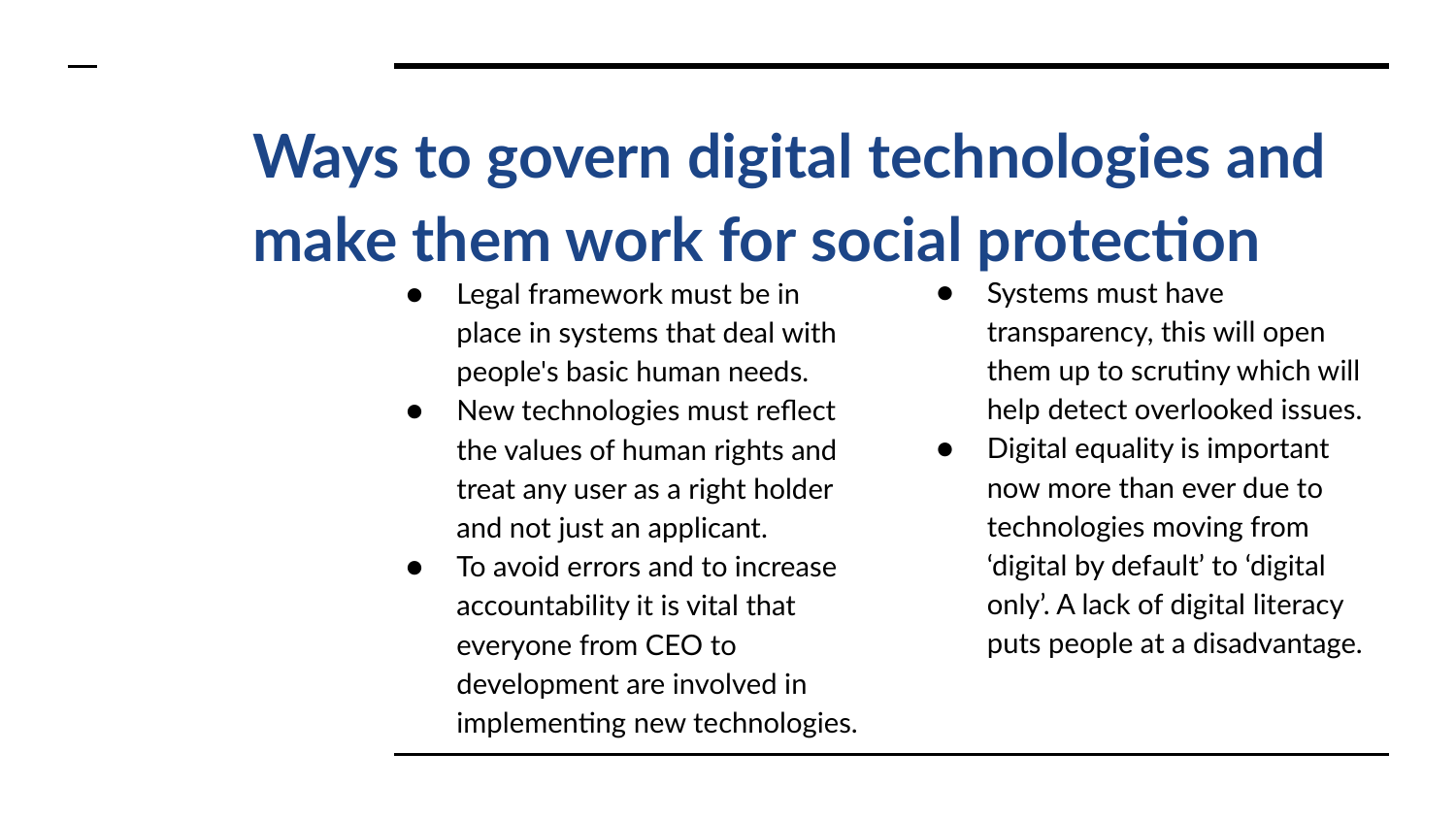

# Ways to govern digital technologies and make them work for social protection
Systems must have transparency, this will open them up to scrutiny which will help detect overlooked issues.
Digital equality is important now more than ever due to technologies moving from ‘digital by default’ to ‘digital only’. A lack of digital literacy puts people at a disadvantage.
Legal framework must be in place in systems that deal with people's basic human needs.
New technologies must reflect the values of human rights and treat any user as a right holder and not just an applicant.
To avoid errors and to increase accountability it is vital that everyone from CEO to development are involved in implementing new technologies.